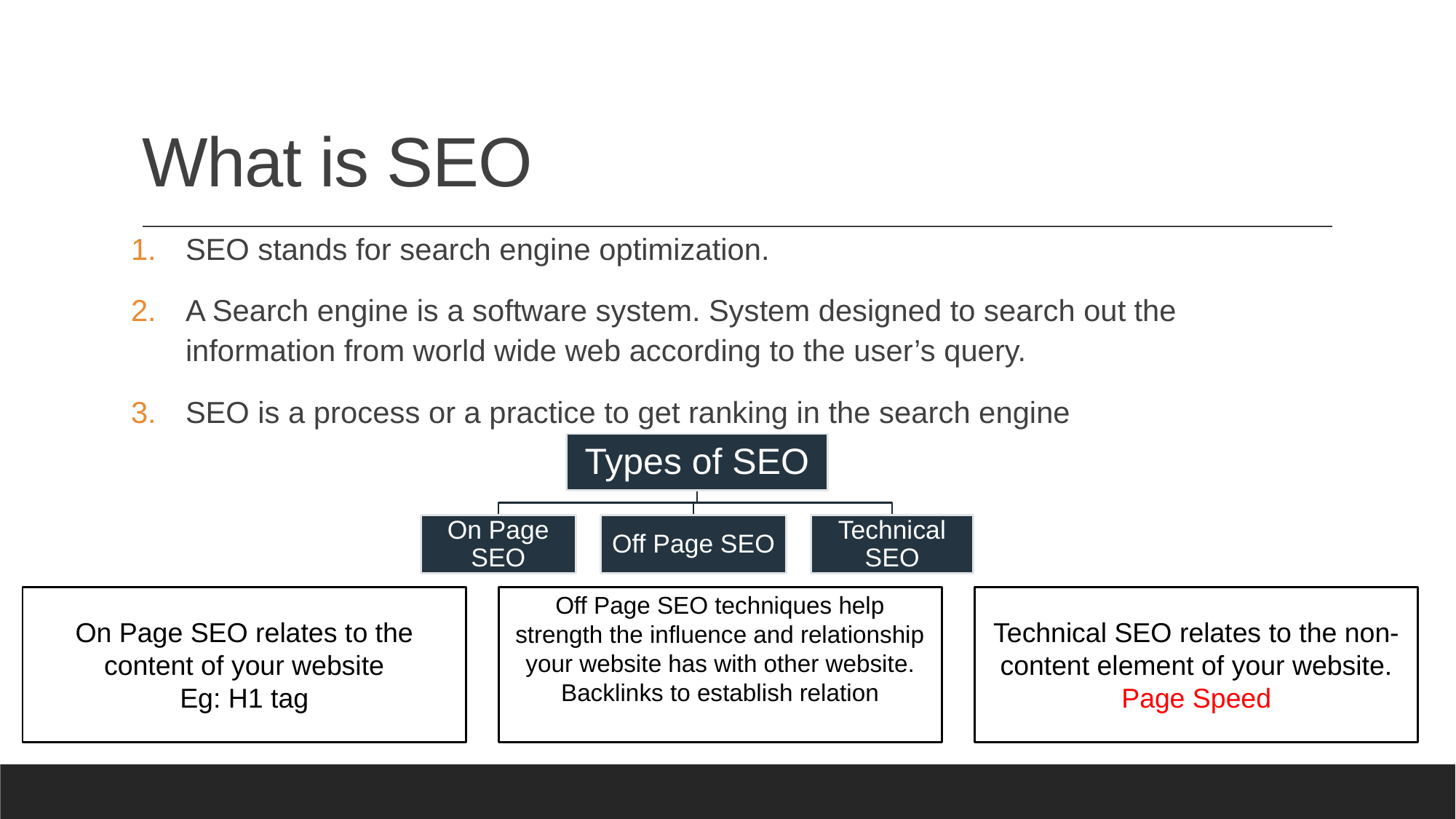

# What is SEO
SEO stands for search engine optimization.
A Search engine is a software system. System designed to search out the information from world wide web according to the user’s query.
SEO is a process or a practice to get ranking in the search engine

Types of SEO
On Page SEO
Off Page SEO
Technical SEO
On Page SEO relates to the content of your website
Eg: H1 tag
Off Page SEO techniques help strength the influence and relationship your website has with other website.
Backlinks to establish relation

Technical SEO relates to the non-content element of your website.
Page Speed